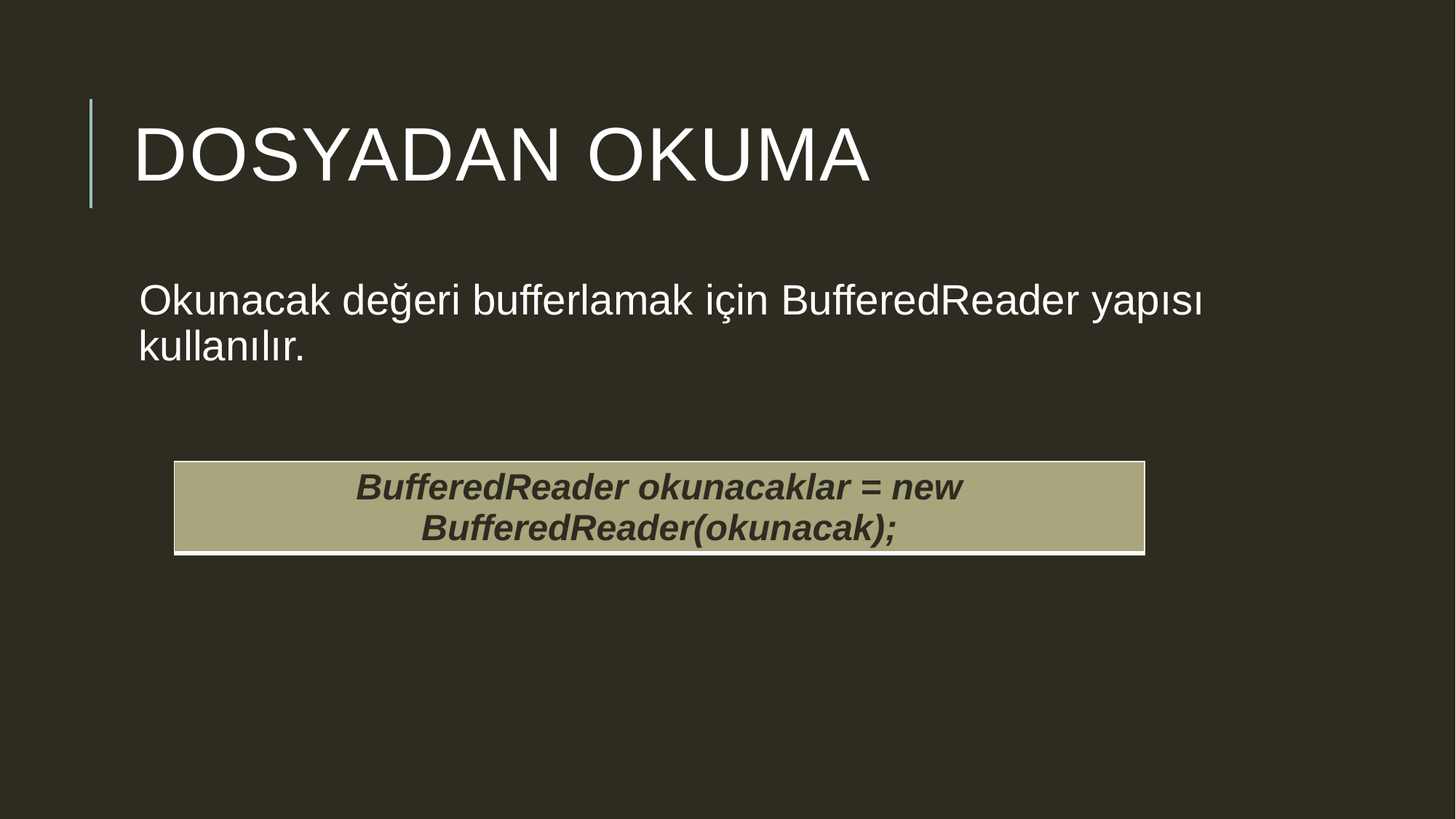

# DOSYADAN OKUMA
Okunacak değeri bufferlamak için BufferedReader yapısı kullanılır.
| BufferedReader okunacaklar = new BufferedReader(okunacak); |
| --- |